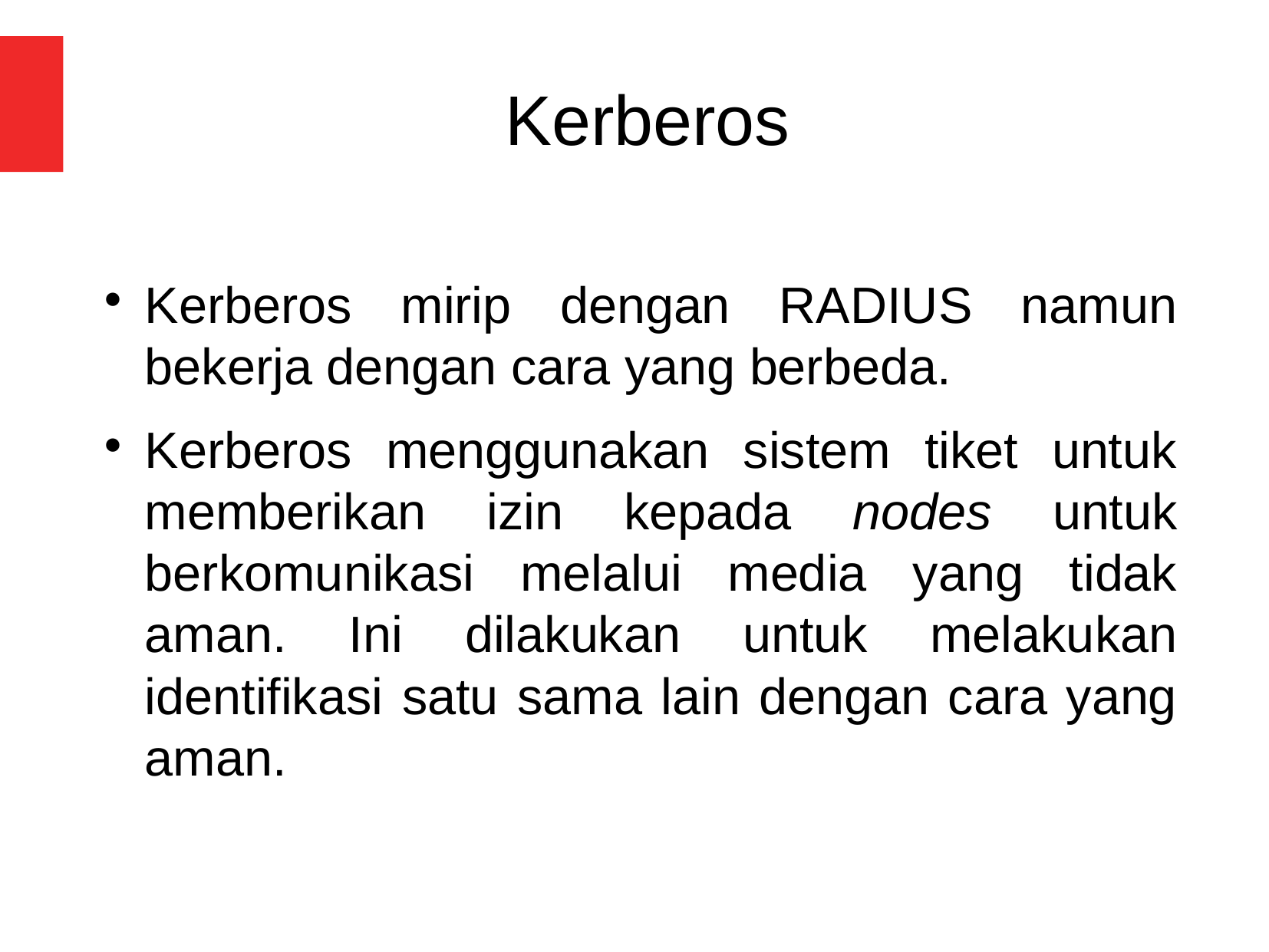

Kerberos
Kerberos mirip dengan RADIUS namun bekerja dengan cara yang berbeda.
Kerberos menggunakan sistem tiket untuk memberikan izin kepada nodes untuk berkomunikasi melalui media yang tidak aman. Ini dilakukan untuk melakukan identifikasi satu sama lain dengan cara yang aman.